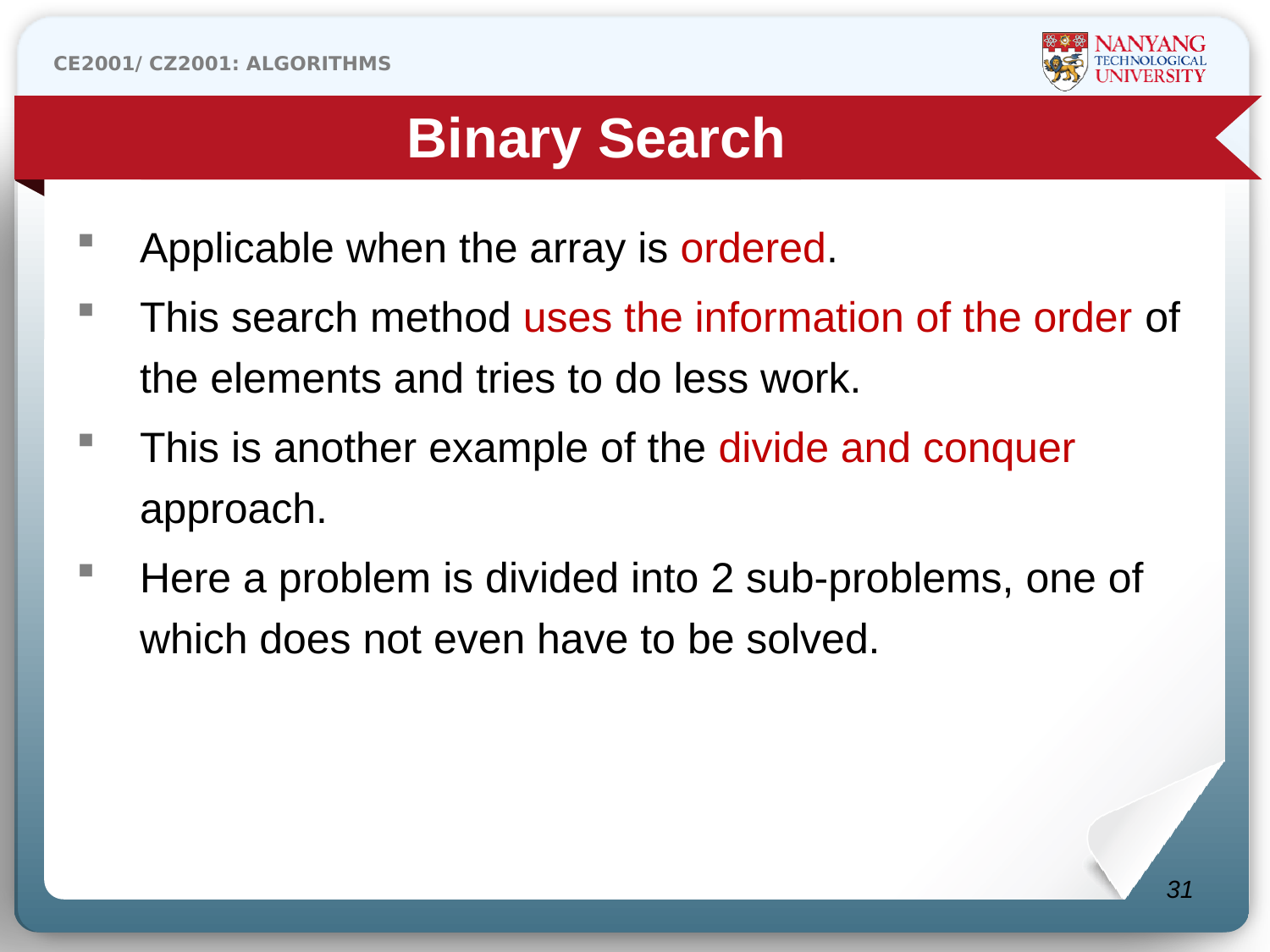

Binary Search
Applicable when the array is ordered.
This search method uses the information of the order of the elements and tries to do less work.
This is another example of the divide and conquer approach.
Here a problem is divided into 2 sub-problems, one of which does not even have to be solved.